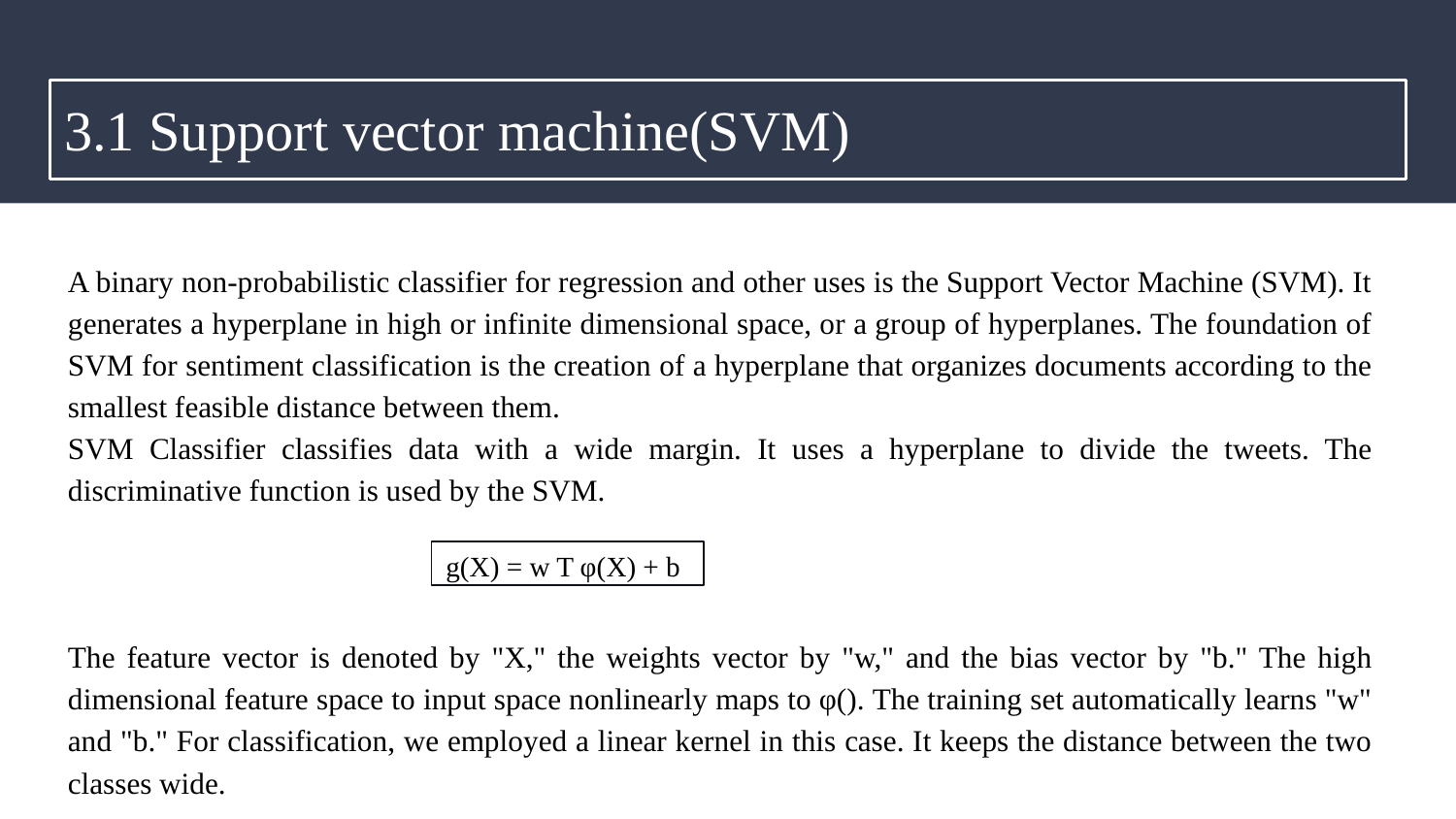

# 3.1 Support vector machine(SVM)

A binary non-probabilistic classifier for regression and other uses is the Support Vector Machine (SVM). It generates a hyperplane in high or infinite dimensional space, or a group of hyperplanes. The foundation of SVM for sentiment classification is the creation of a hyperplane that organizes documents according to the smallest feasible distance between them.
SVM Classifier classifies data with a wide margin. It uses a hyperplane to divide the tweets. The discriminative function is used by the SVM.

The feature vector is denoted by "X," the weights vector by "w," and the bias vector by "b." The high dimensional feature space to input space nonlinearly maps to φ(). The training set automatically learns "w" and "b." For classification, we employed a linear kernel in this case. It keeps the distance between the two classes wide.
g(X) = w T φ(X) + b